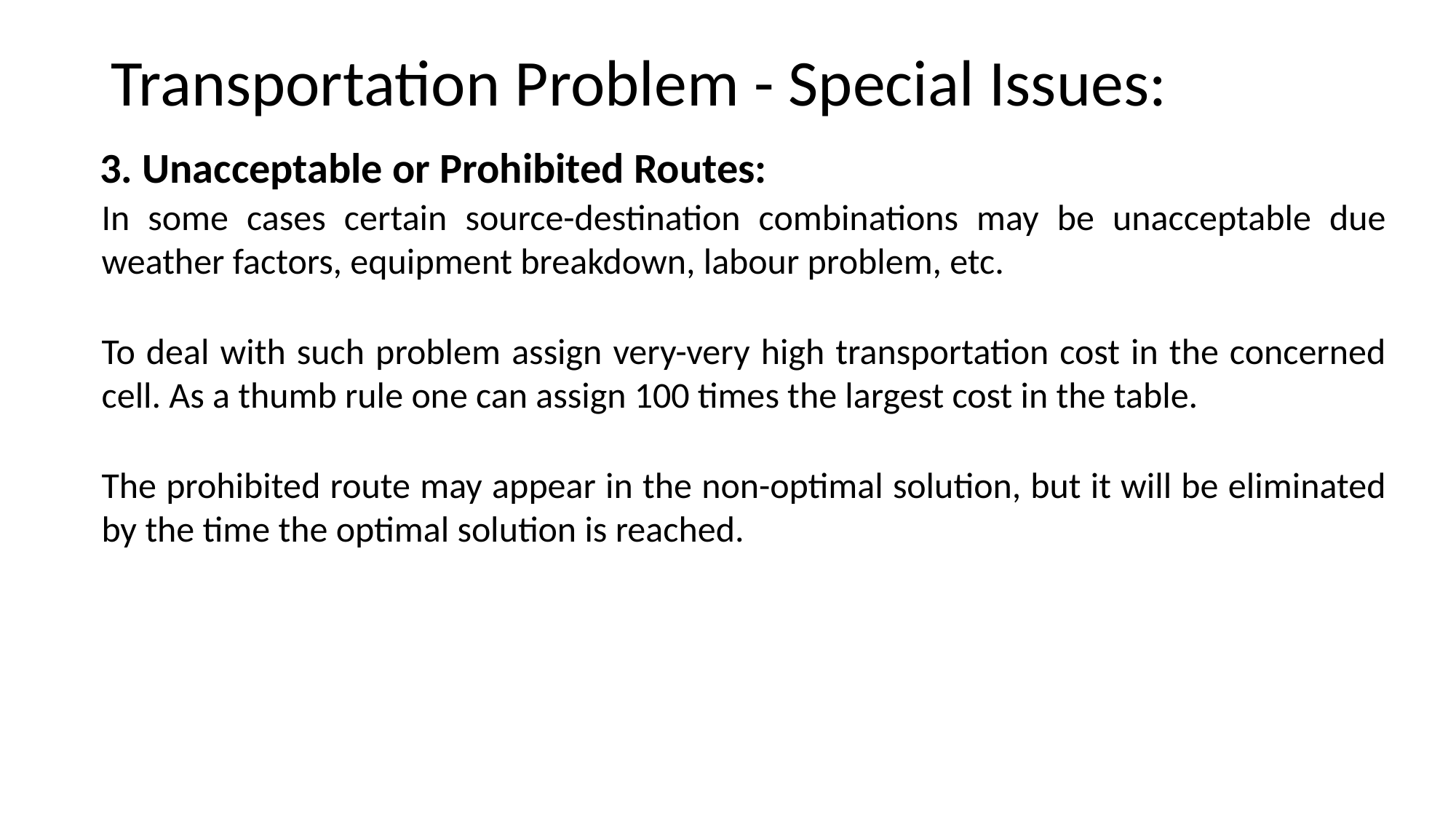

# Transportation Problem - Special Issues:
3. Unacceptable or Prohibited Routes:
In some cases certain source-destination combinations may be unacceptable due weather factors, equipment breakdown, labour problem, etc.

To deal with such problem assign very-very high transportation cost in the concerned cell. As a thumb rule one can assign 100 times the largest cost in the table.

The prohibited route may appear in the non-optimal solution, but it will be eliminated by the time the optimal solution is reached.